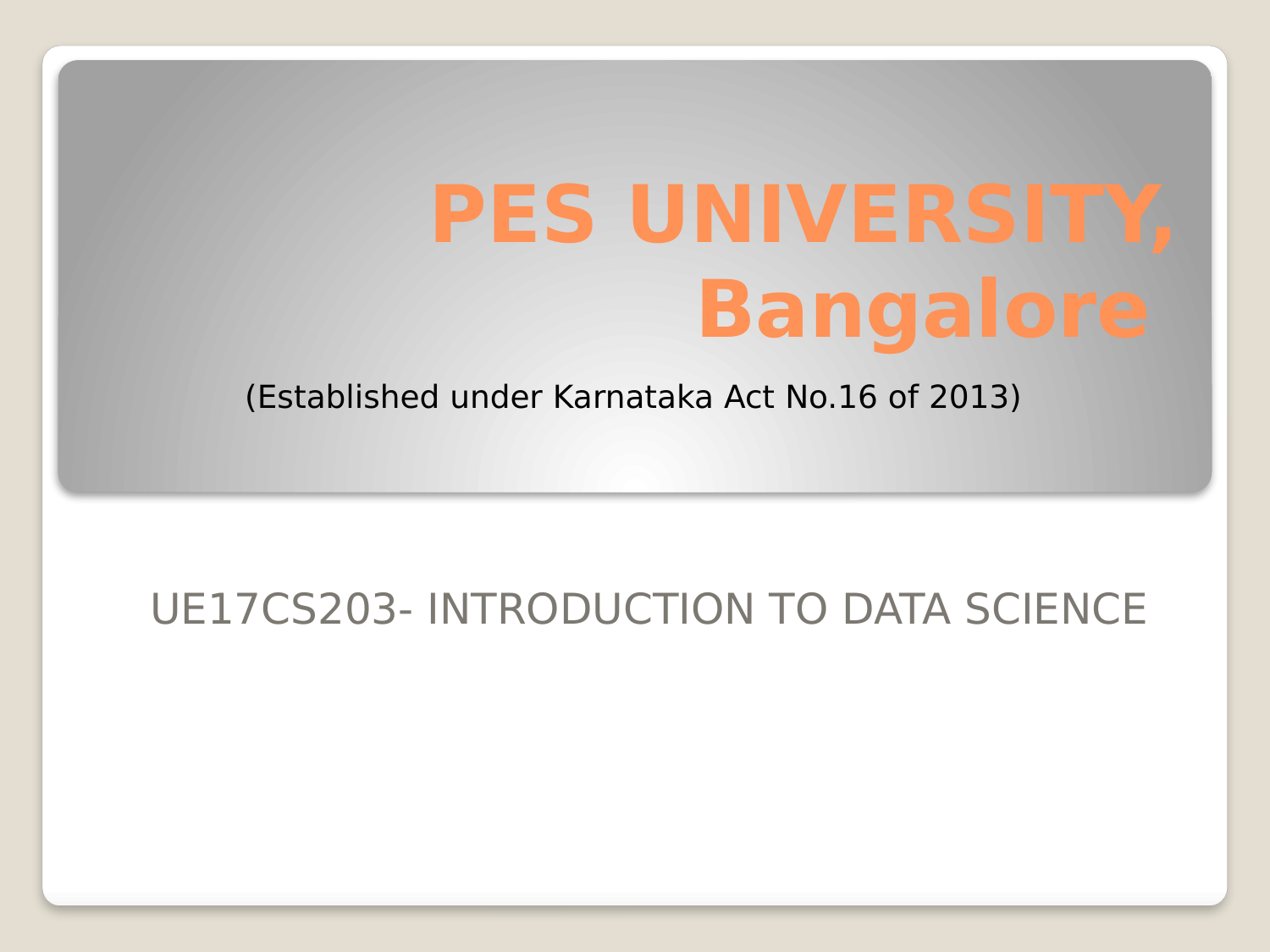

# PES UNIVERSITY, Bangalore
 (Established under Karnataka Act No.16 of 2013)
UE17CS203- INTRODUCTION TO DATA SCIENCE